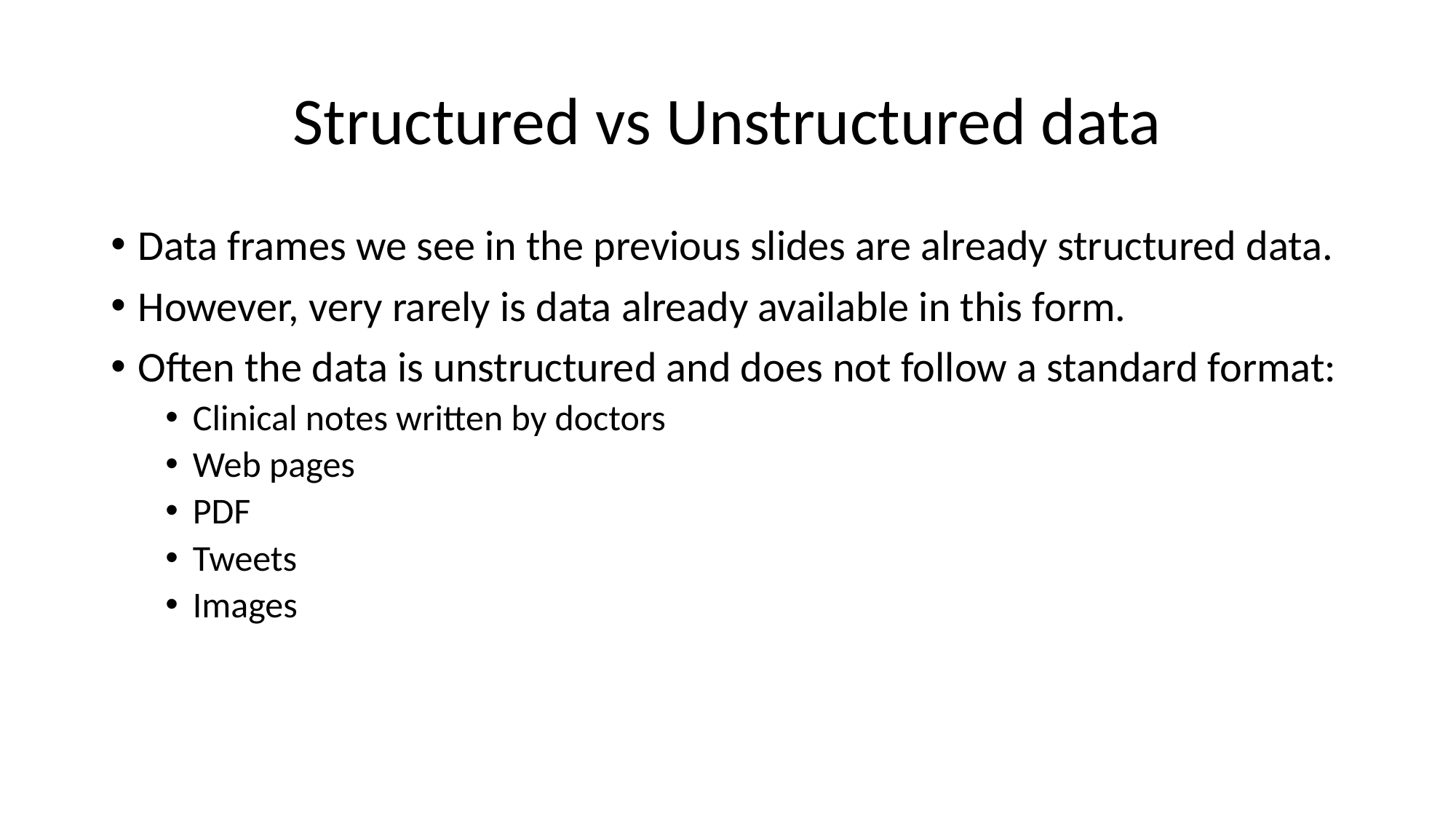

# Structured vs Unstructured data
Data frames we see in the previous slides are already structured data.
However, very rarely is data already available in this form.
Often the data is unstructured and does not follow a standard format:
Clinical notes written by doctors
Web pages
PDF
Tweets
Images